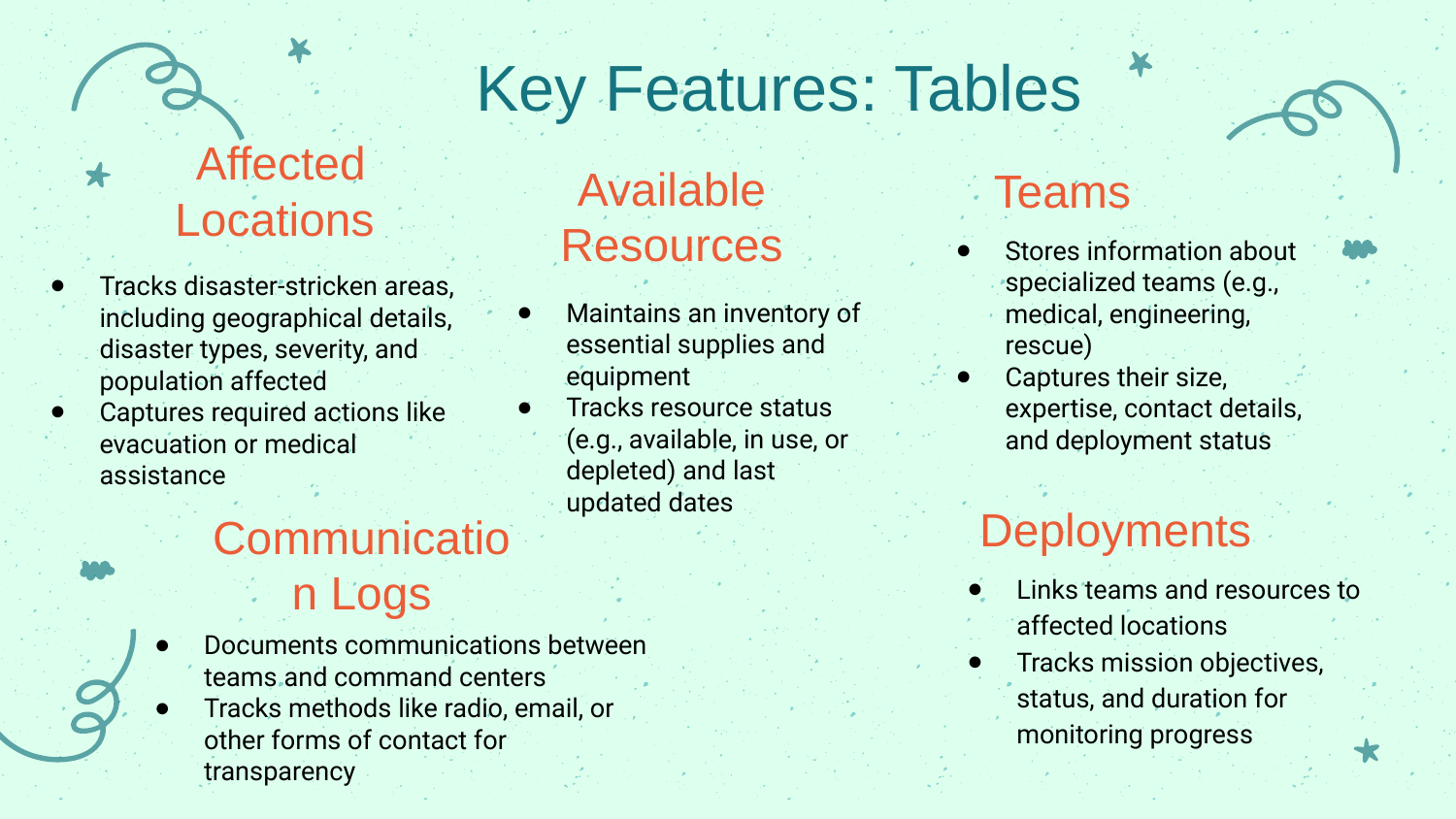

Key Features: Tables
# Affected Locations
Available Resources
Teams
Stores information about specialized teams (e.g., medical, engineering, rescue)
Captures their size, expertise, contact details, and deployment status

Tracks disaster-stricken areas, including geographical details, disaster types, severity, and population affected
Captures required actions like evacuation or medical assistance

Maintains an inventory of essential supplies and equipment
Tracks resource status (e.g., available, in use, or depleted) and last updated dates

Deployments
Communication Logs
Links teams and resources to affected locations
Tracks mission objectives, status, and duration for monitoring progress

Documents communications between teams and command centers
Tracks methods like radio, email, or other forms of contact for transparency